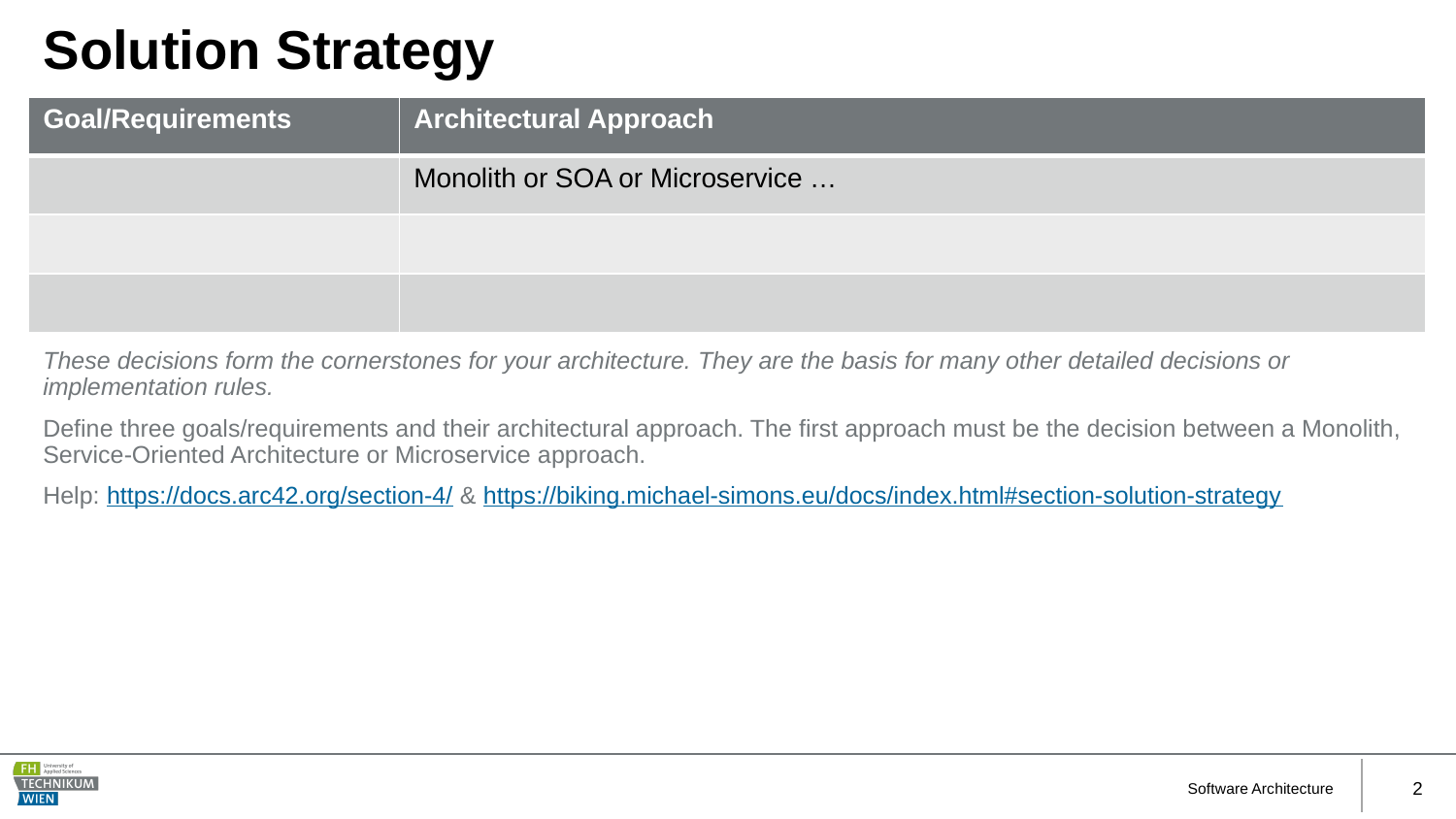

# Solution Strategy
| Goal/Requirements | Architectural Approach |
| --- | --- |
|  | Monolith or SOA or Microservice … |
|  |  |
|  |  |
These decisions form the cornerstones for your architecture. They are the basis for many other detailed decisions or implementation rules.
Define three goals/requirements and their architectural approach. The first approach must be the decision between a Monolith, Service-Oriented Architecture or Microservice approach.
Help: https://docs.arc42.org/section-4/ & https://biking.michael-simons.eu/docs/index.html#section-solution-strategy
Software Architecture
2